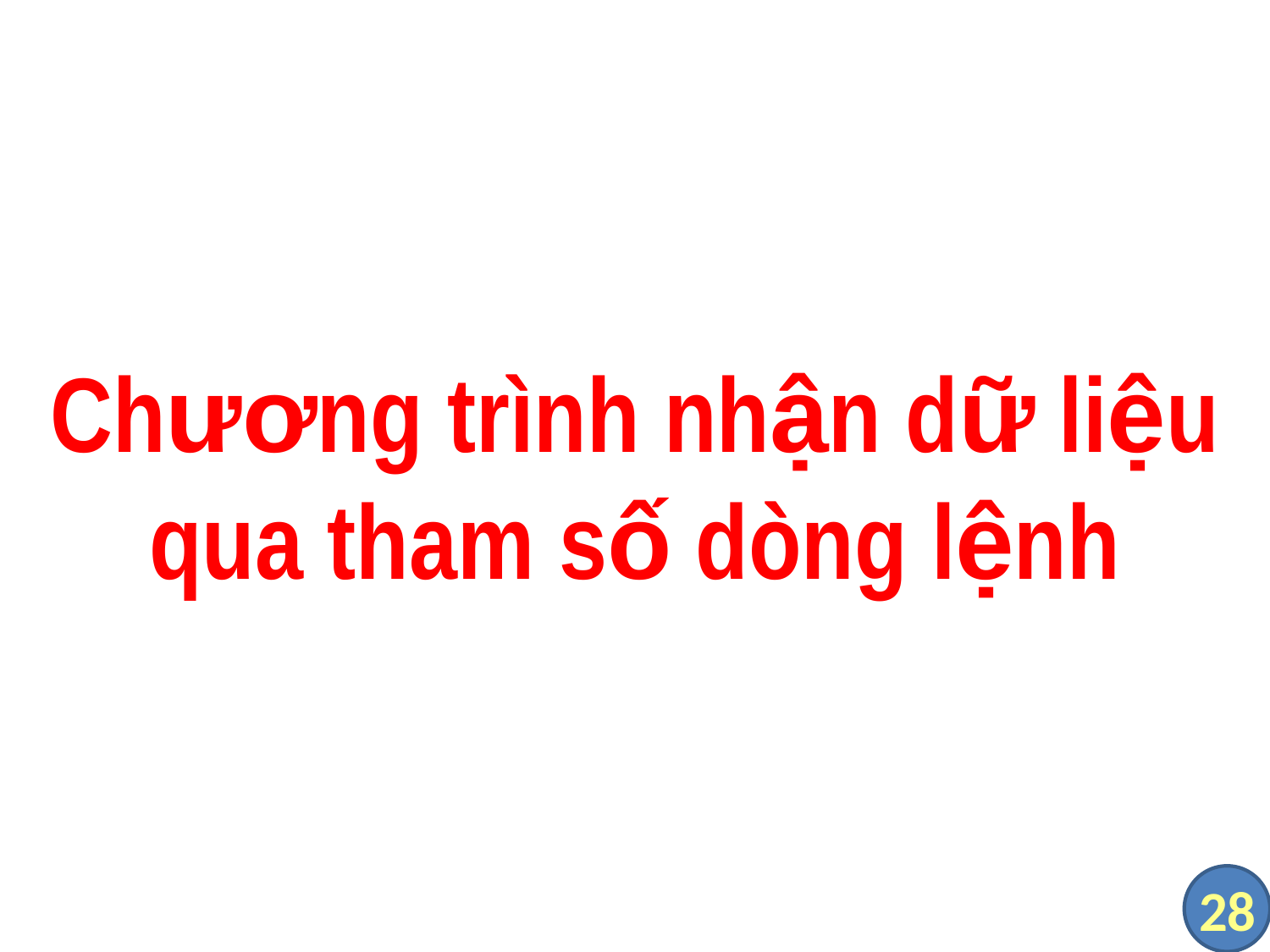

# Chương trình nhận dữ liệu qua tham số dòng lệnh
28